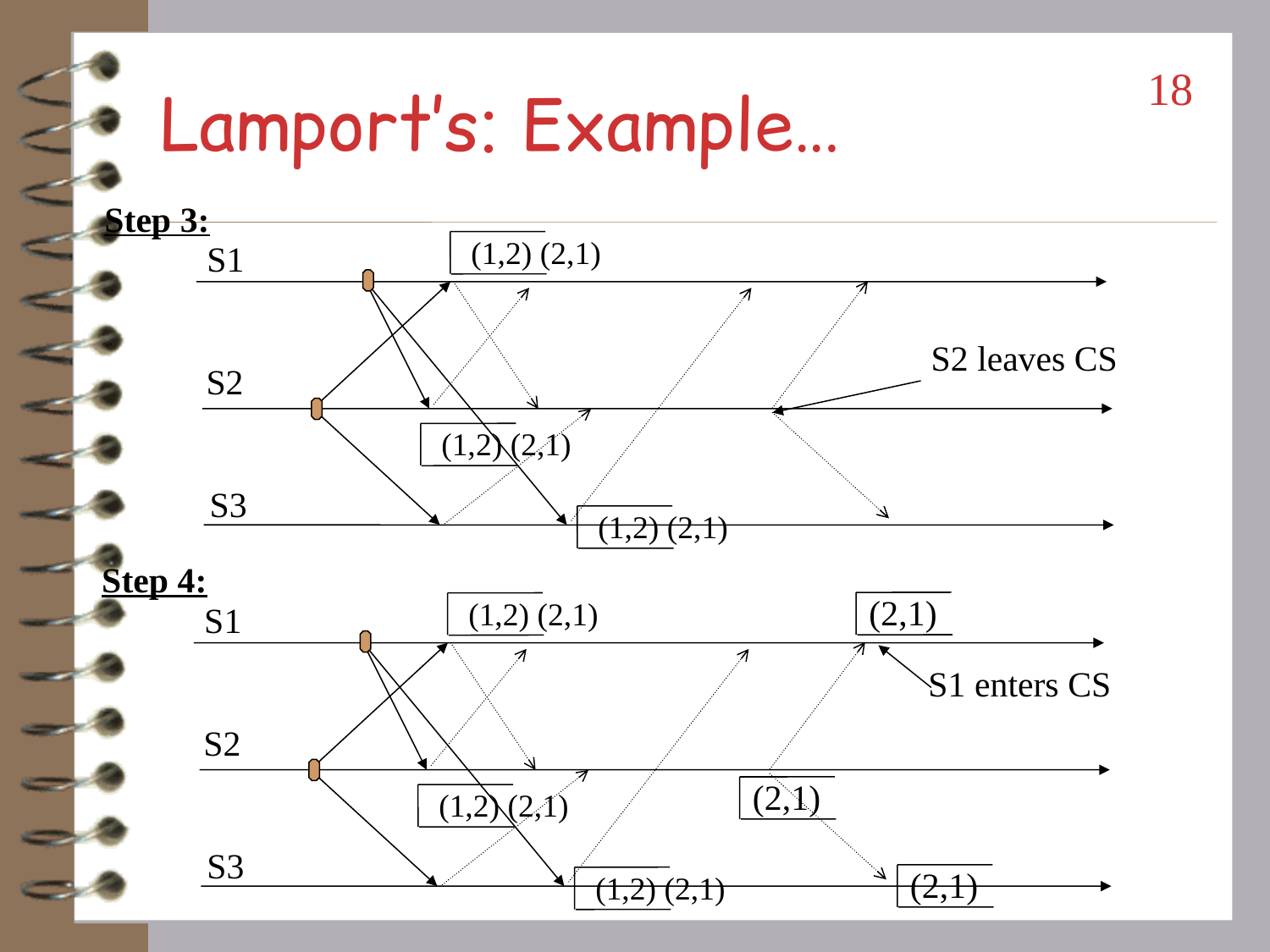

# Lamport’s: Example…
18
Step 3:
(1,2) (2,1)
S1

S2 leaves CS
S2

(1,2) (2,1)

S3
(1,2) (2,1)

Step 4:
(2,1)
(1,2) (2,1)
S1

S1 enters CS
S2

(2,1)

(1,2) (2,1)

S3
(2,1)
(1,2) (2,1)